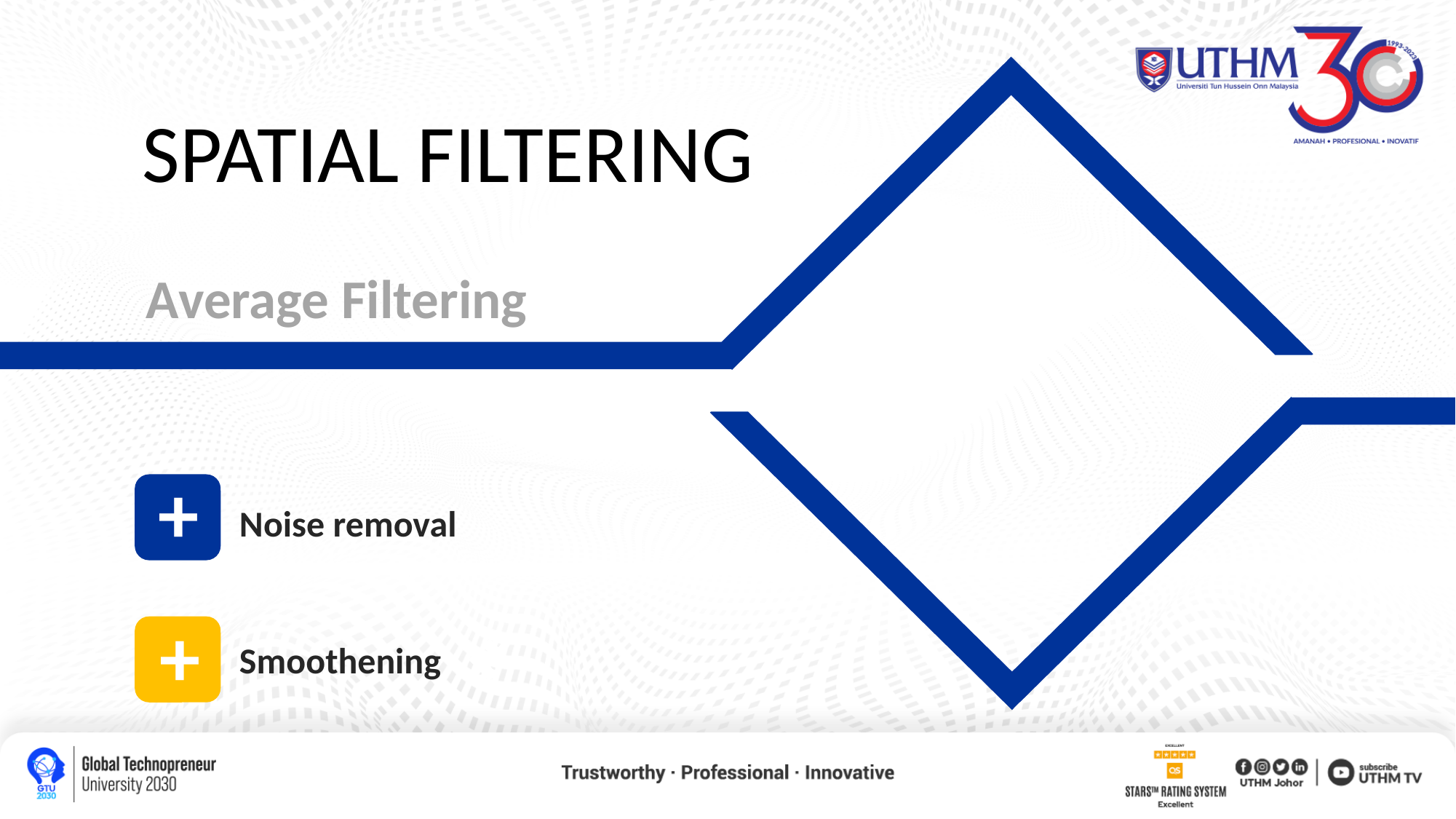

SPATIAL FILTERING

Average Filtering

+

Noise removal
+

Smoothening